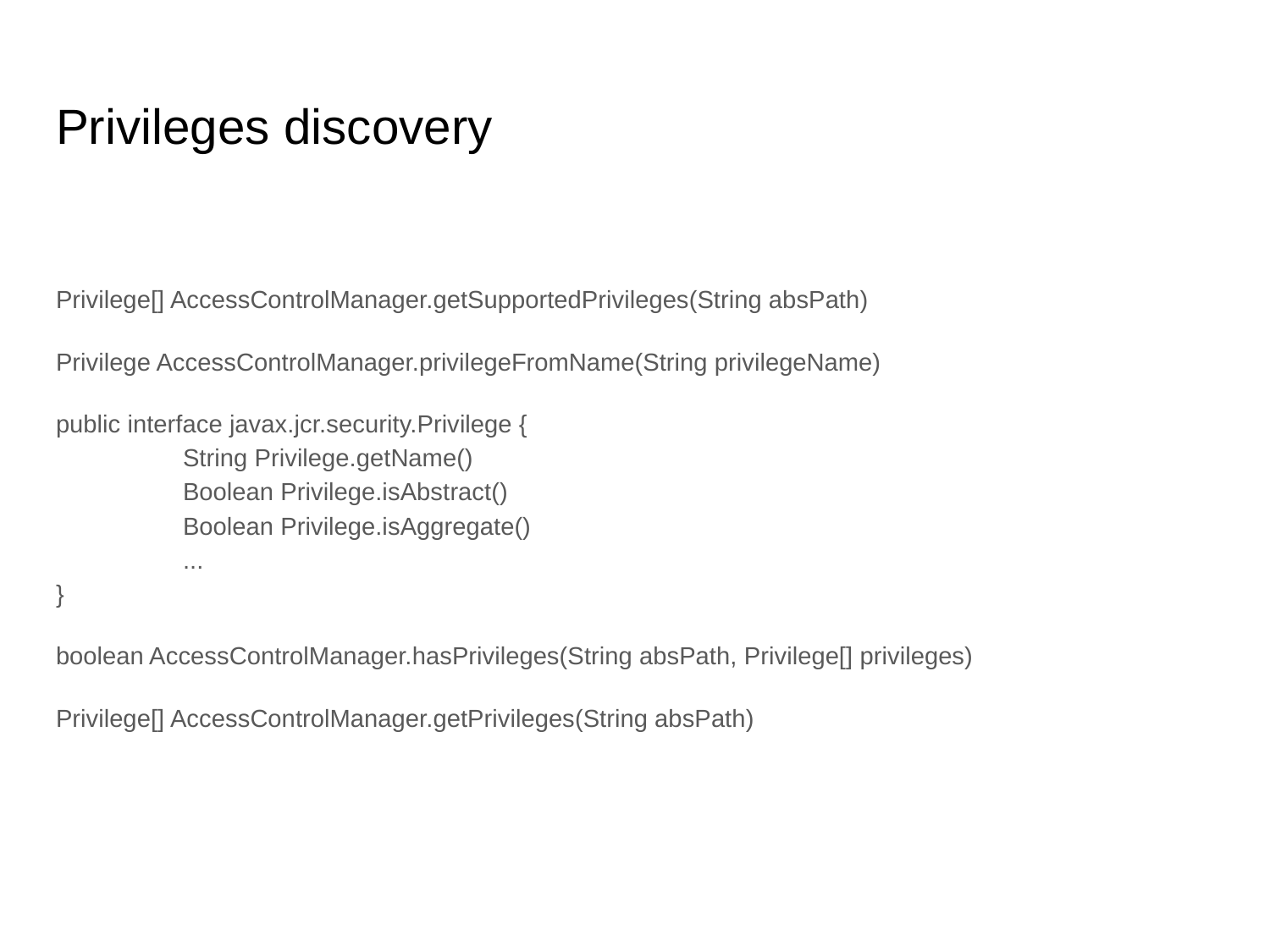

# Privileges discovery

Privilege[] AccessControlManager.getSupportedPrivileges(String absPath)
Privilege AccessControlManager.privilegeFromName(String privilegeName)
public interface javax.jcr.security.Privilege {
	String Privilege.getName()
	Boolean Privilege.isAbstract()
	Boolean Privilege.isAggregate()
	...
}
boolean AccessControlManager.hasPrivileges(String absPath, Privilege[] privileges)
Privilege[] AccessControlManager.getPrivileges(String absPath)